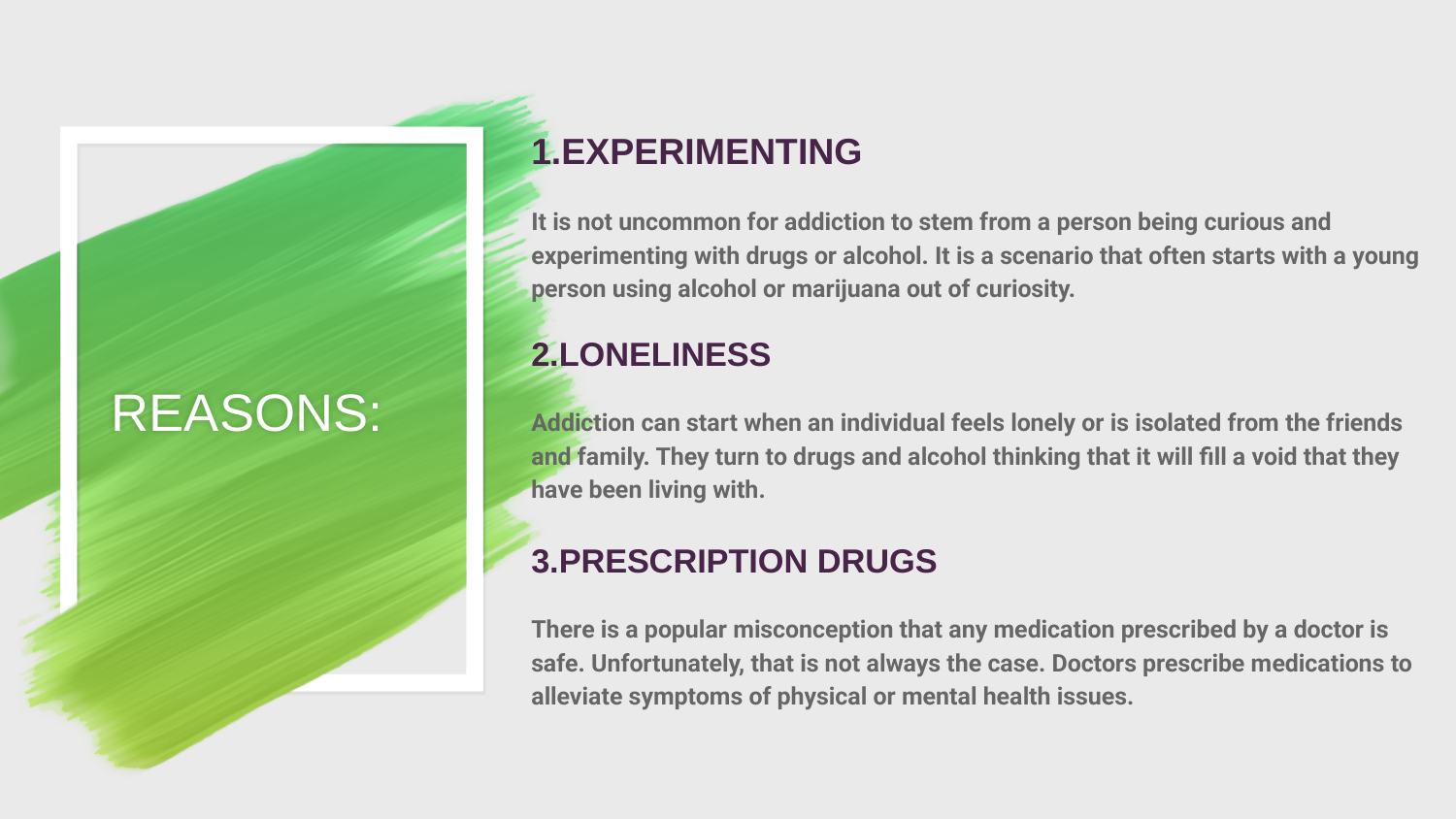

# REASONS:
1.EXPERIMENTING
It is not uncommon for addiction to stem from a person being curious and experimenting with drugs or alcohol. It is a scenario that often starts with a young person using alcohol or marijuana out of curiosity.
2.LONELINESS
Addiction can start when an individual feels lonely or is isolated from the friends and family. They turn to drugs and alcohol thinking that it will fill a void that they have been living with.
3.PRESCRIPTION DRUGS
There is a popular misconception that any medication prescribed by a doctor is safe. Unfortunately, that is not always the case. Doctors prescribe medications to alleviate symptoms of physical or mental health issues.

16